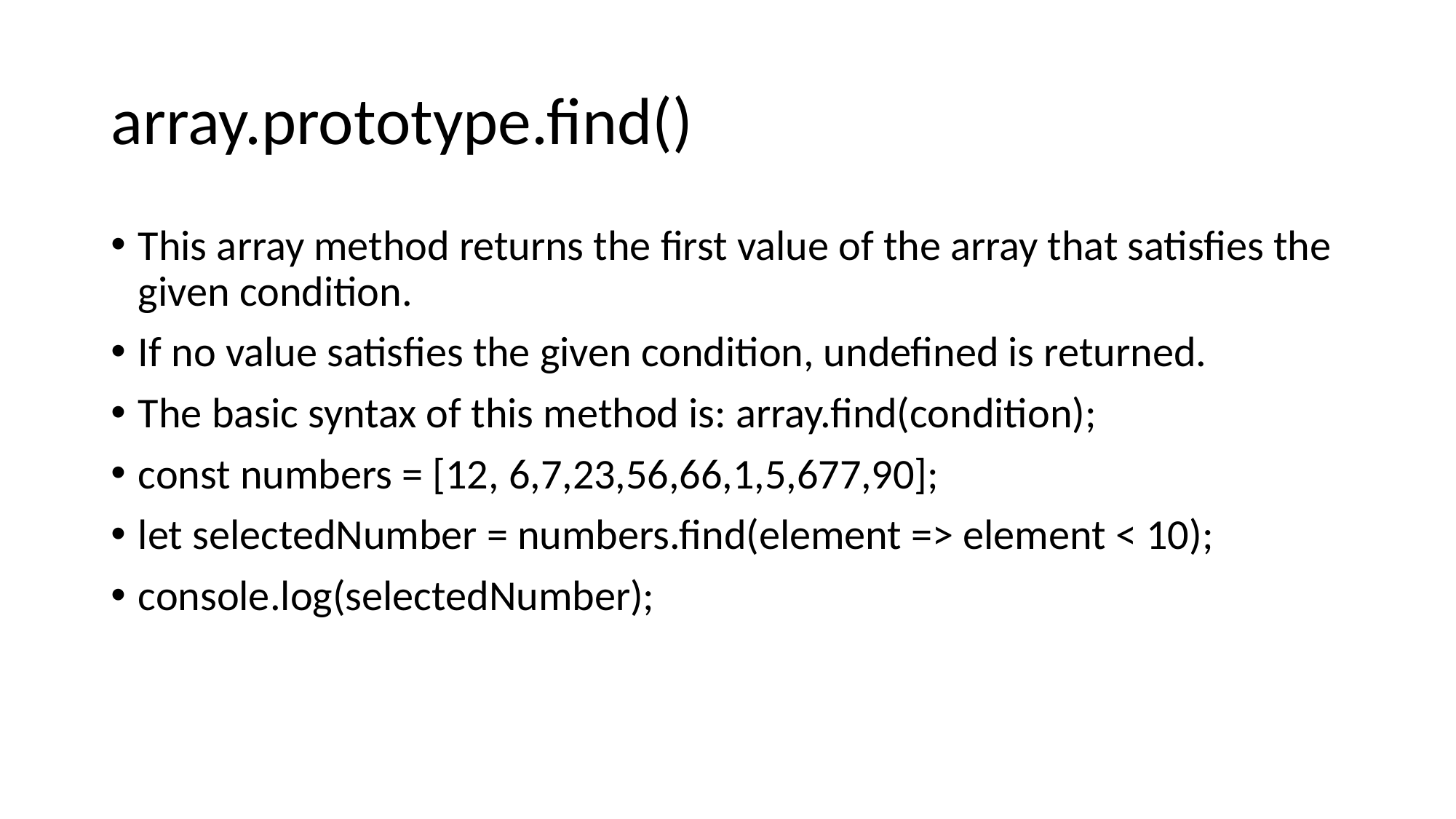

# array.prototype.find()
This array method returns the first value of the array that satisfies the given condition.
If no value satisfies the given condition, undefined is returned.
The basic syntax of this method is: array.find(condition);
const numbers = [12, 6,7,23,56,66,1,5,677,90];
let selectedNumber = numbers.find(element => element < 10);
console.log(selectedNumber);